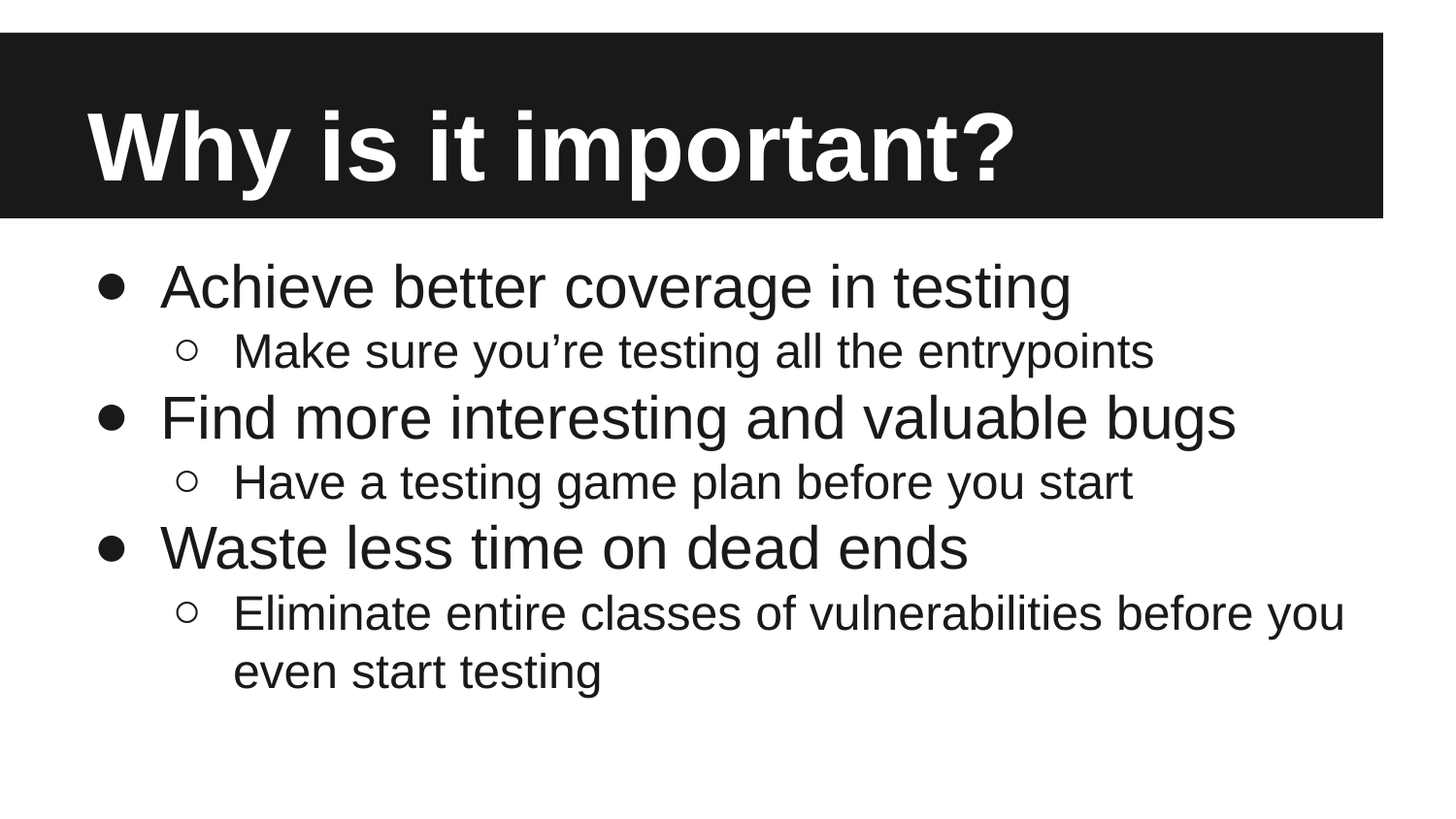

# Why is it important?
Achieve better coverage in testing
Make sure you’re testing all the entrypoints
Find more interesting and valuable bugs
Have a testing game plan before you start
Waste less time on dead ends
Eliminate entire classes of vulnerabilities before you even start testing